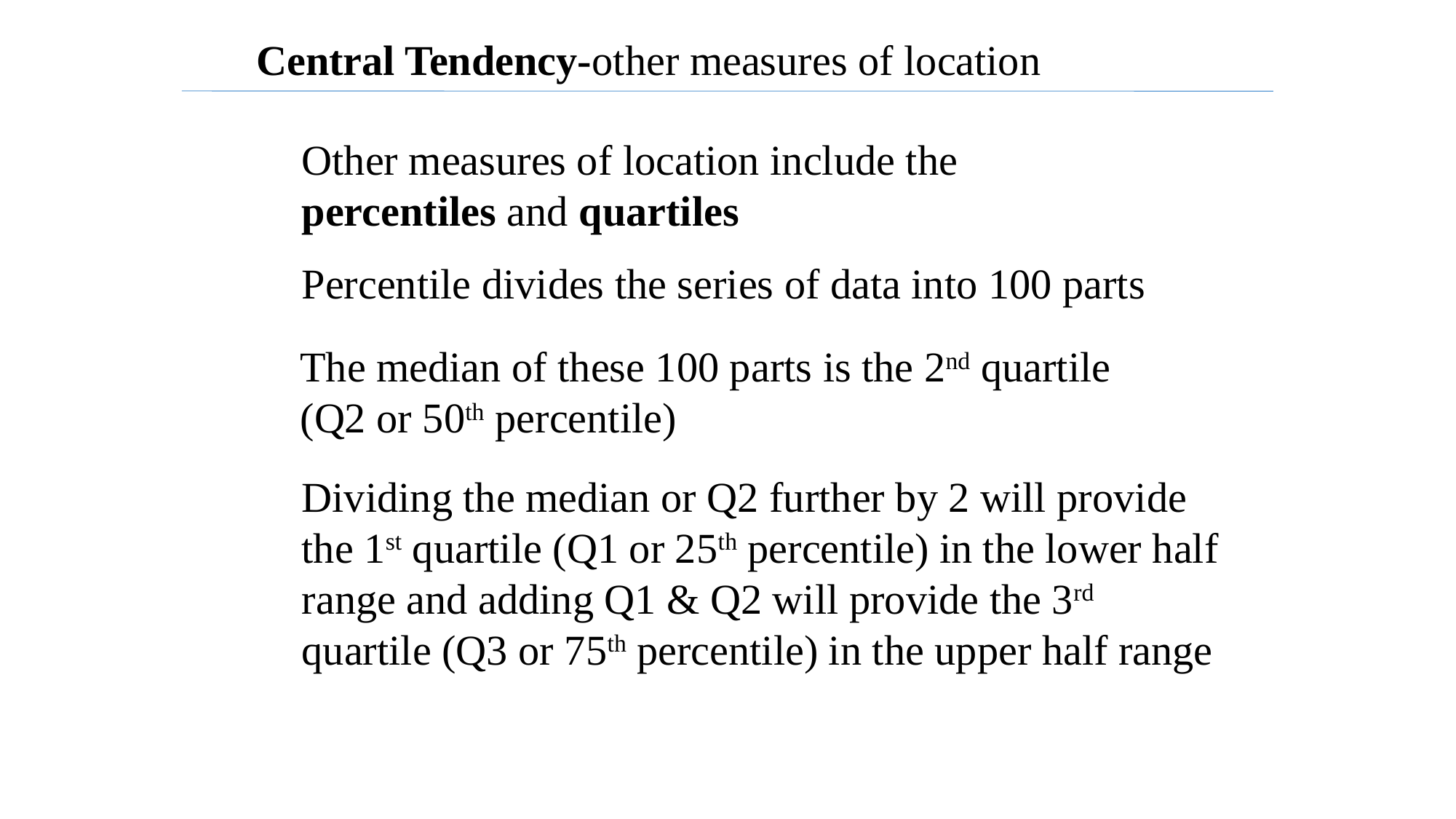

Central Tendency-other measures of location
Other measures of location include the percentiles and quartiles
Percentile divides the series of data into 100 parts
The median of these 100 parts is the 2nd quartile (Q2 or 50th percentile)
Dividing the median or Q2 further by 2 will provide the 1st quartile (Q1 or 25th percentile) in the lower half range and adding Q1 & Q2 will provide the 3rd quartile (Q3 or 75th percentile) in the upper half range